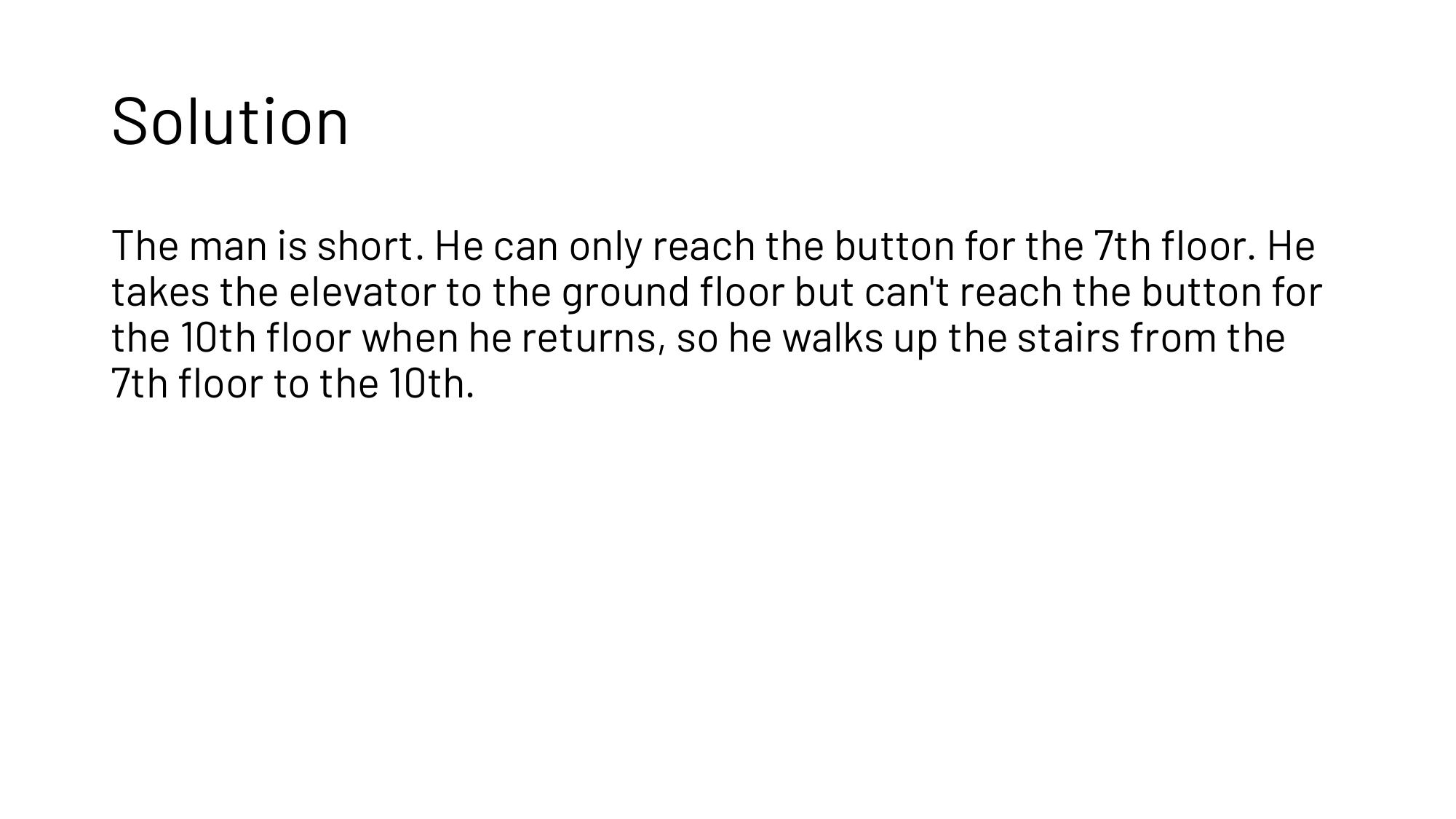

# Solution
The man is short. He can only reach the button for the 7th floor. He takes the elevator to the ground floor but can't reach the button for the 10th floor when he returns, so he walks up the stairs from the 7th floor to the 10th.